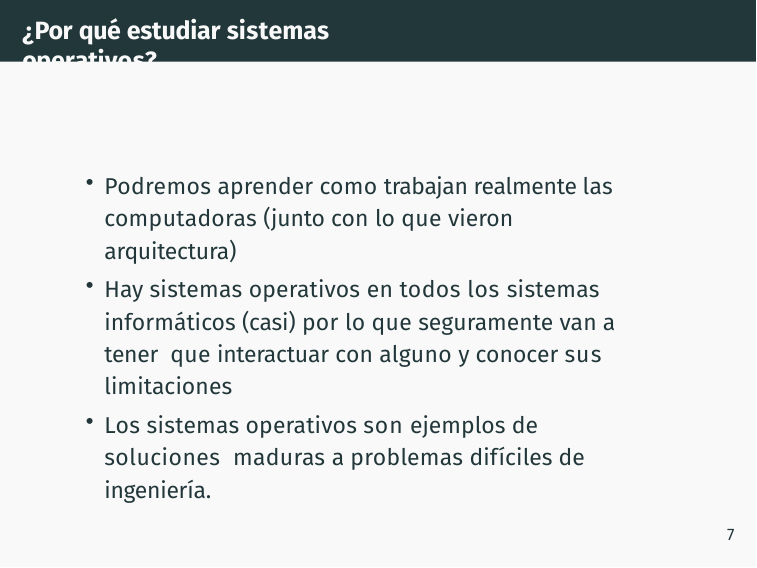

# ¿Por qué estudiar sistemas operativos?
Podremos aprender como trabajan realmente las  computadoras (junto con lo que vieron arquitectura)
Hay sistemas operativos en todos los sistemas  informáticos (casi) por lo que seguramente van a tener  que interactuar con alguno y conocer sus limitaciones
Los sistemas operativos son ejemplos de soluciones  maduras a problemas difíciles de ingeniería.
7